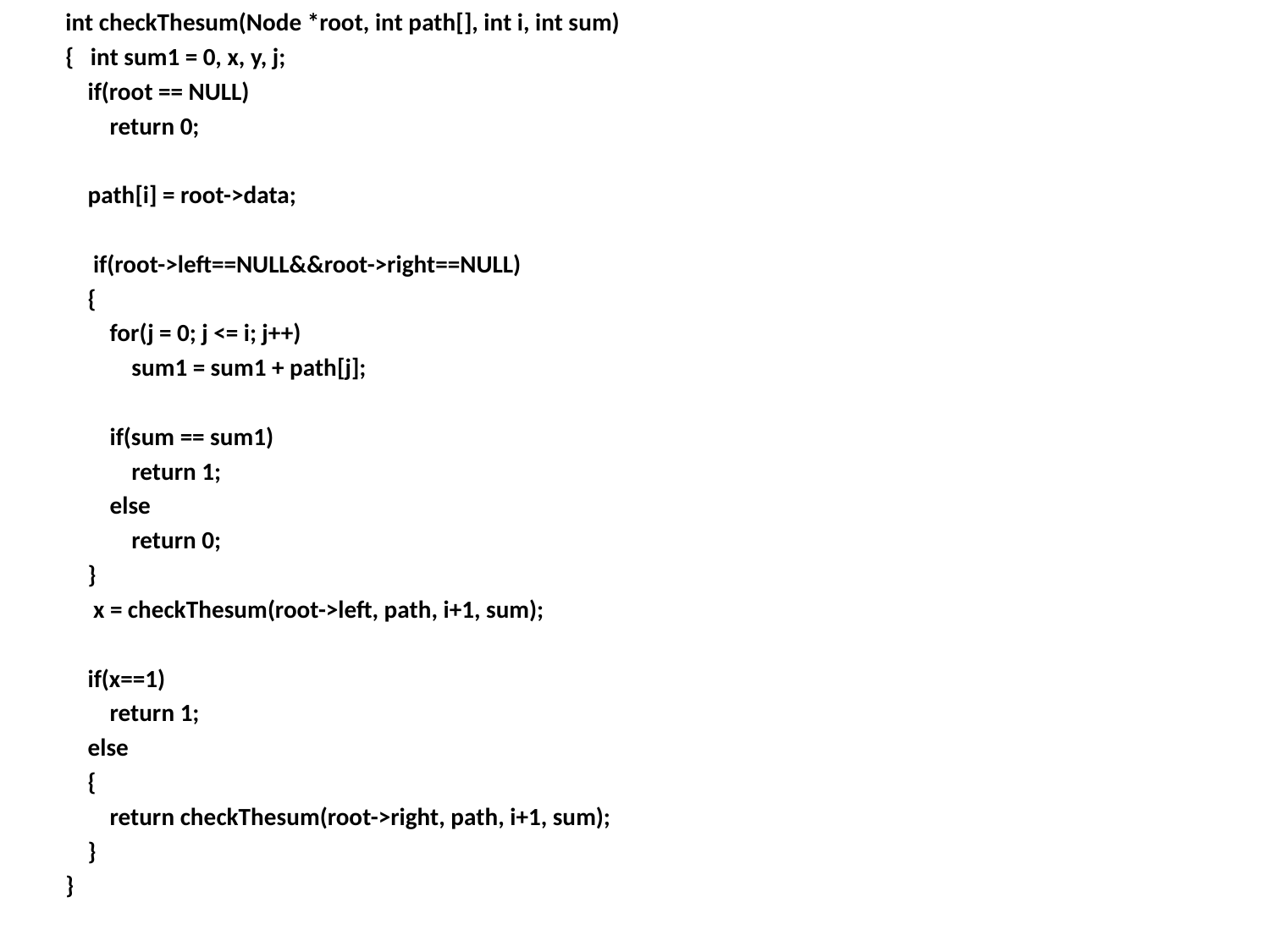

int checkThesum(Node *root, int path[], int i, int sum)
{   int sum1 = 0, x, y, j;
    if(root == NULL)
        return 0;

    path[i] = root->data;

     if(root->left==NULL&&root->right==NULL)
    {
        for(j = 0; j <= i; j++)
            sum1 = sum1 + path[j];

        if(sum == sum1)
            return 1;
        else
            return 0;
    }
     x = checkThesum(root->left, path, i+1, sum);

    if(x==1)
        return 1;
    else
    {
        return checkThesum(root->right, path, i+1, sum);
    }
}